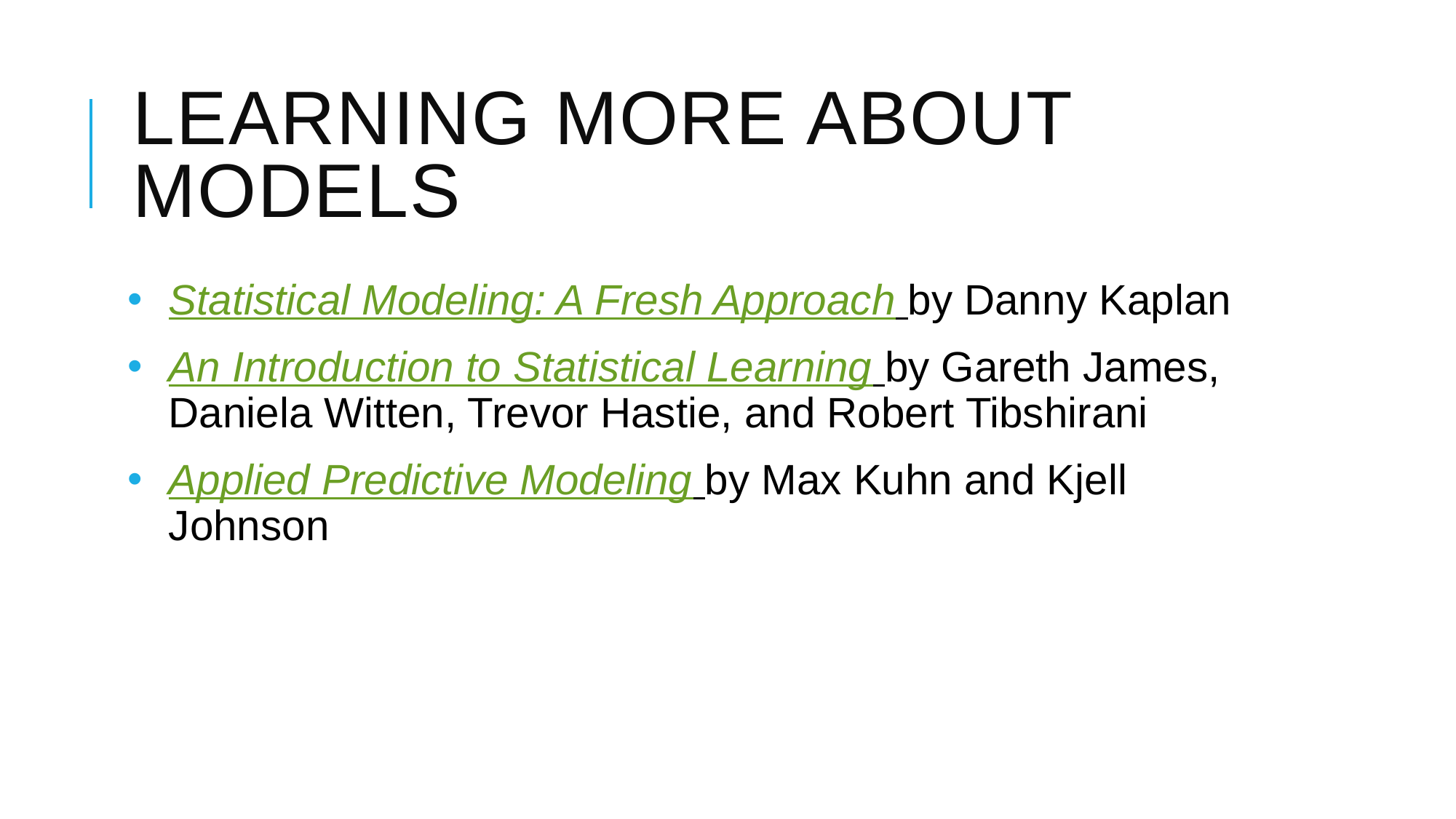

# Learning more about models
Statistical Modeling: A Fresh Approach by Danny Kaplan
An Introduction to Statistical Learning by Gareth James, Daniela Witten, Trevor Hastie, and Robert Tibshirani
Applied Predictive Modeling by Max Kuhn and Kjell Johnson